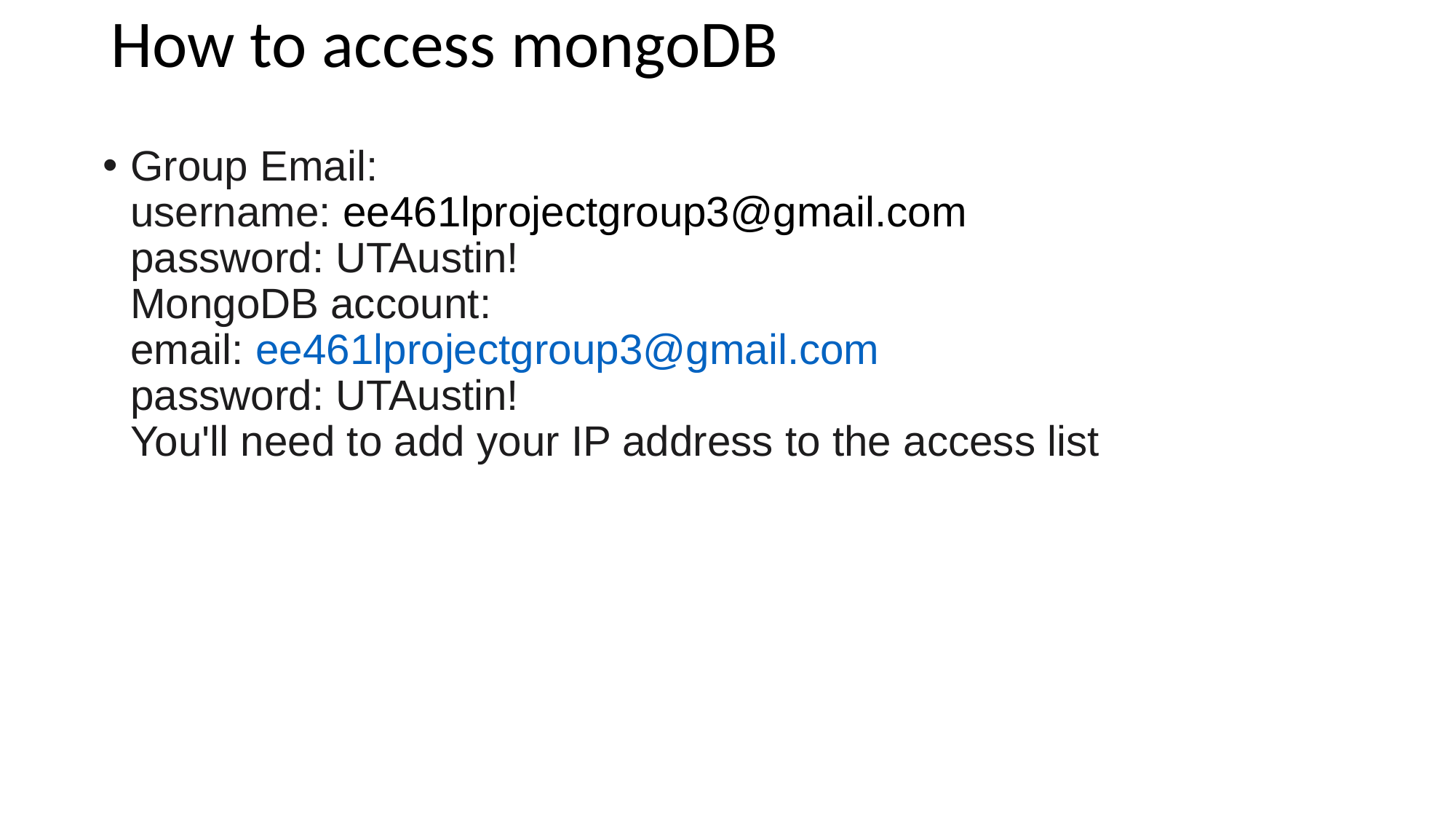

# How to access mongoDB
Group Email:
username: ee461lprojectgroup3@gmail.com
password: UTAustin!
MongoDB account:
email: ee461lprojectgroup3@gmail.com
password: UTAustin!
You'll need to add your IP address to the access list